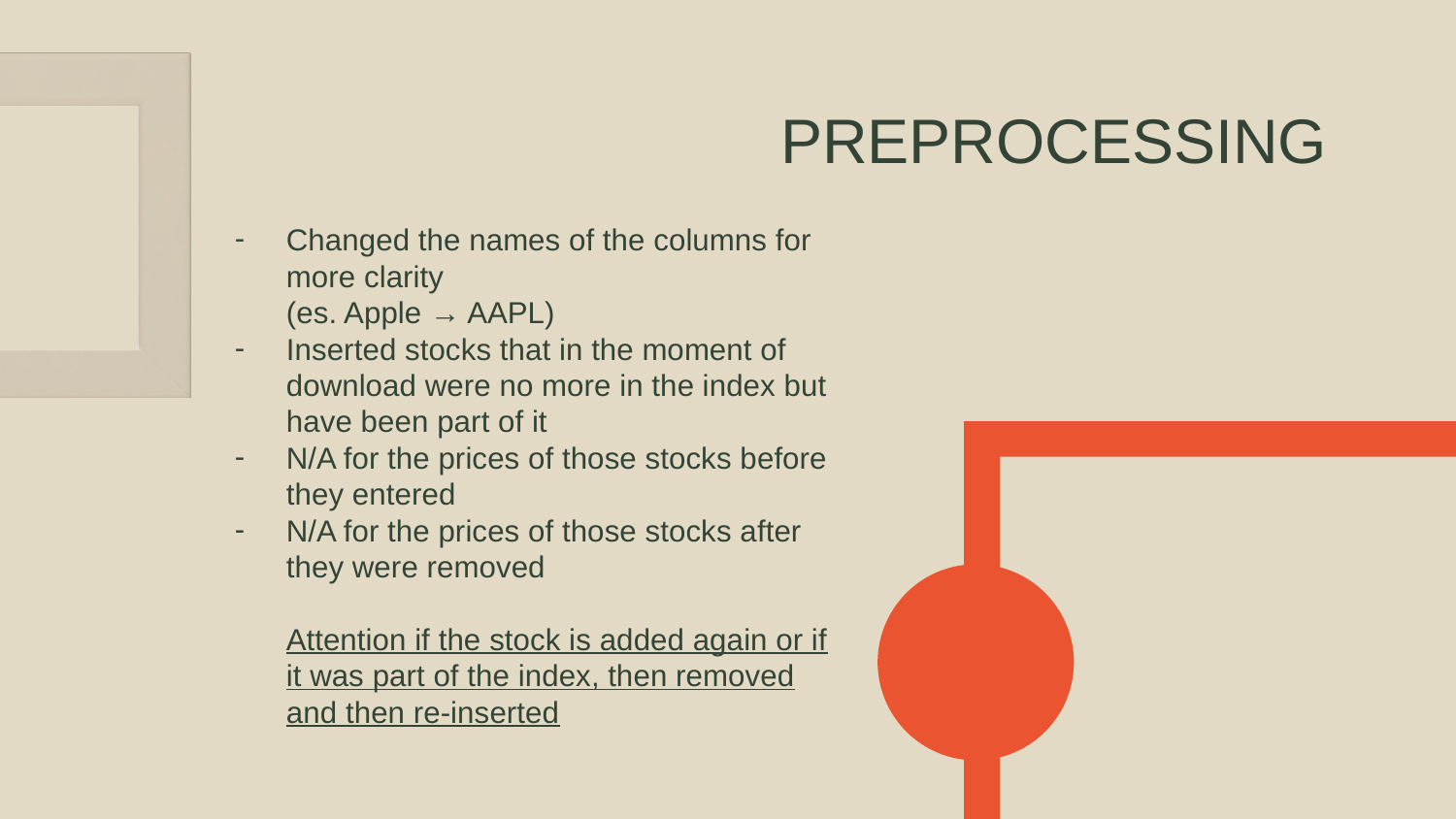

# PREPROCESSING
Changed the names of the columns for more clarity
(es. Apple → AAPL)
Inserted stocks that in the moment of download were no more in the index but have been part of it
N/A for the prices of those stocks before they entered
N/A for the prices of those stocks after they were removed

Attention if the stock is added again or if it was part of the index, then removed and then re-inserted